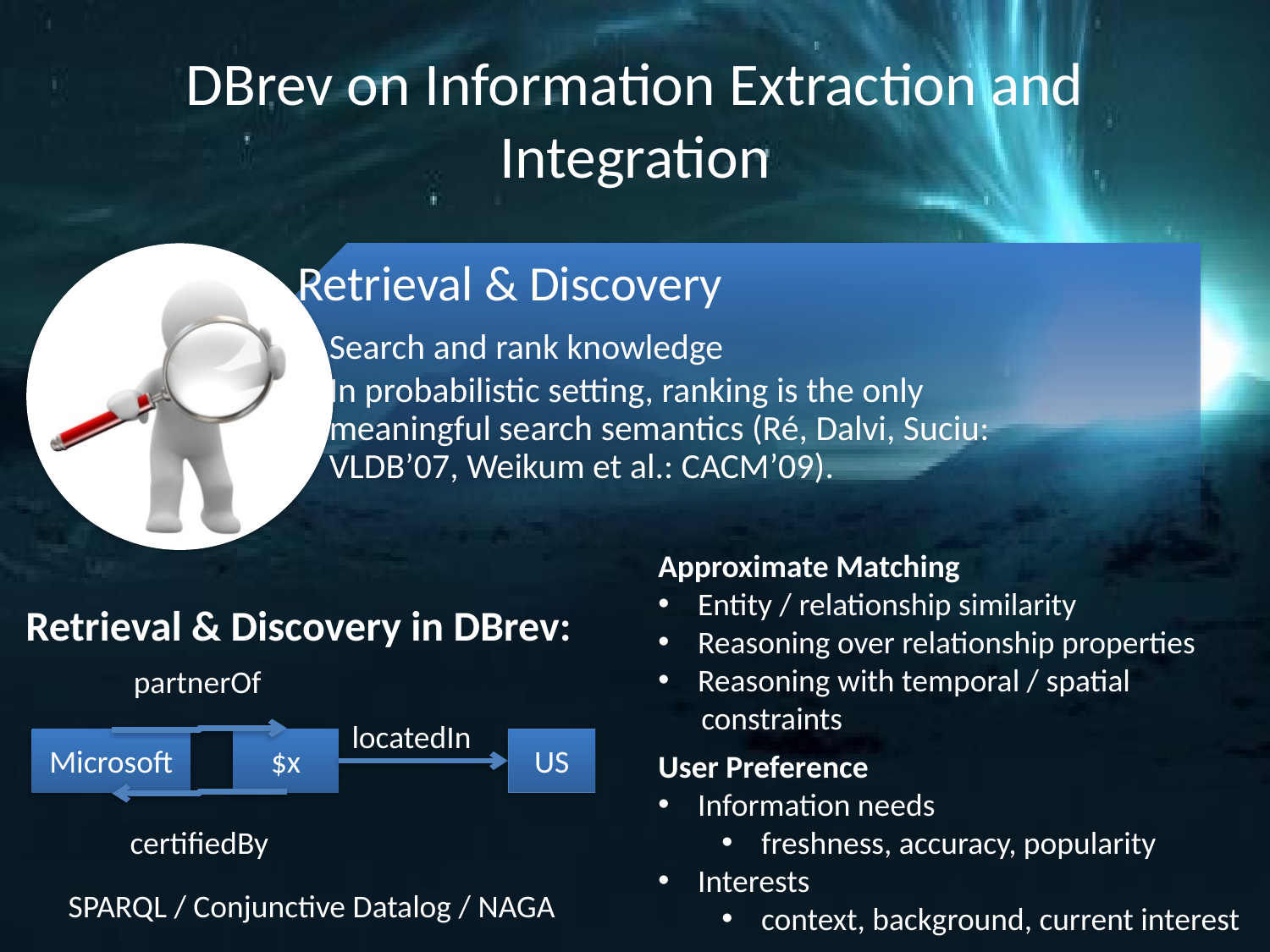

# DBrev on Information Extraction and Integration
Retrieval & Discovery
Search and rank knowledge
In probabilistic setting, ranking is the only meaningful search semantics (Ré, Dalvi, Suciu: VLDB’07, Weikum et al.: CACM’09).
Approximate Matching
Entity / relationship similarity
Reasoning over relationship properties
Reasoning with temporal / spatial
      constraints
Retrieval & Discovery in DBrev:
partnerOf
locatedIn
Microsoft
$x
US
certifiedBy
SPARQL / Conjunctive Datalog / NAGA
User Preference
Information needs
freshness, accuracy, popularity
Interests
context, background, current interest